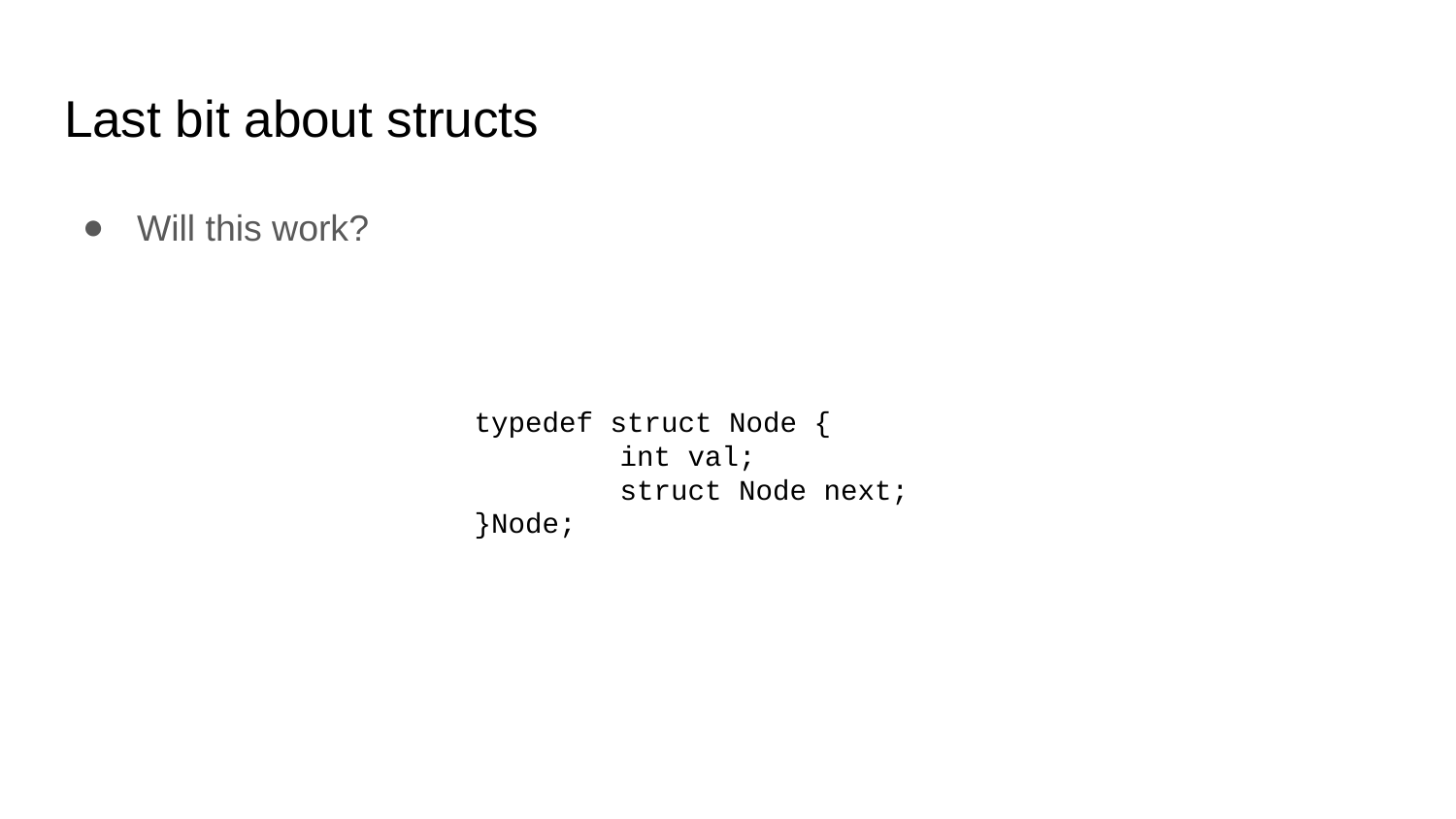

# Last bit about structs
Will this work?
typedef struct Node {
	int val;
	struct Node next;
}Node;